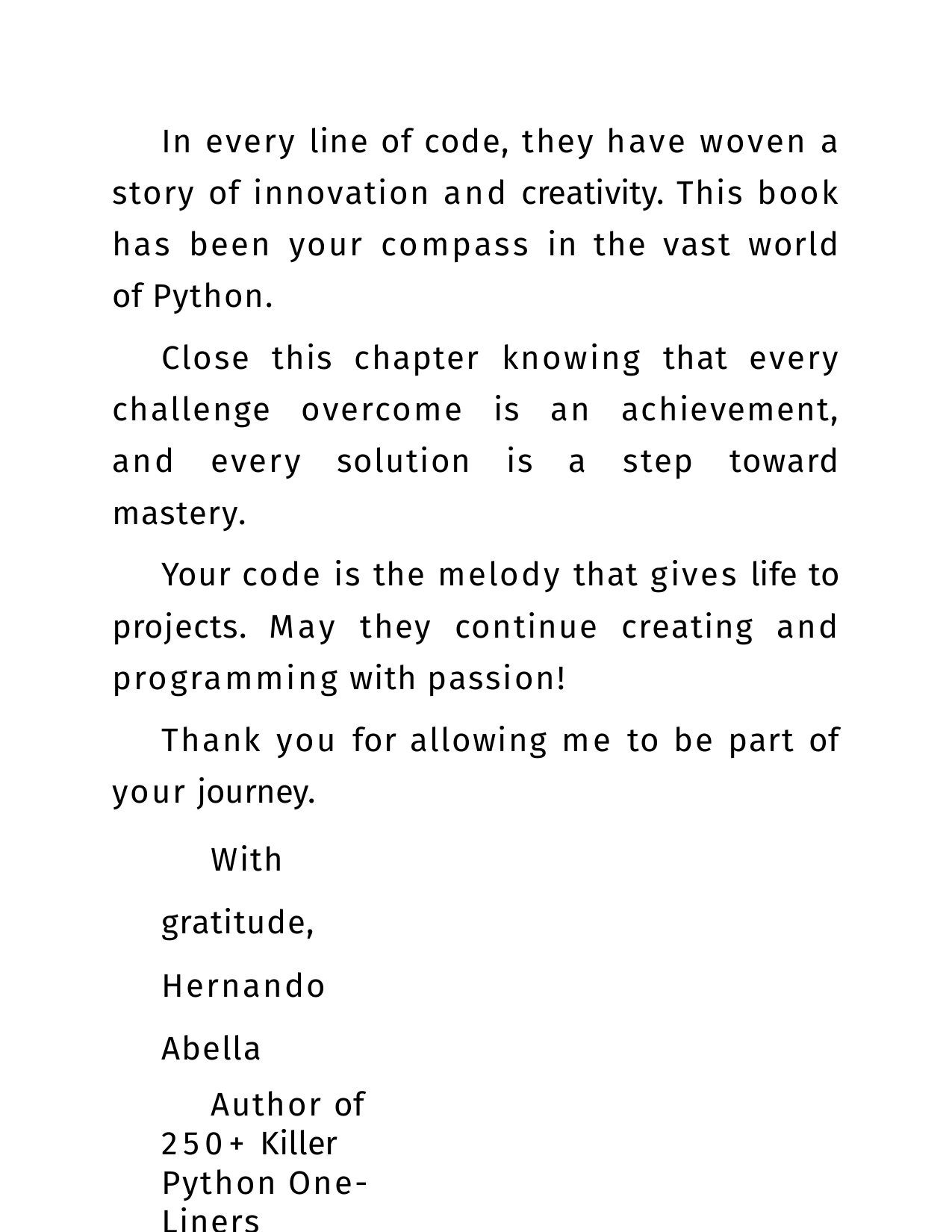

In every line of code, they have woven a story of innovation and creativity. This book has been your compass in the vast world of Python.
Close  this  chapter  knowing  that  every challenge  overcome  is  an  achievement, and  every  solution  is  a  step  toward mastery.
Your code is the melody that gives life to projects.  May  they  continue  creating  and programming with passion!
Thank you for allowing me to be part of your journey.
With gratitude, Hernando Abella
Author of 250+ Killer Python One-Liners
Discover Useful Resources @: